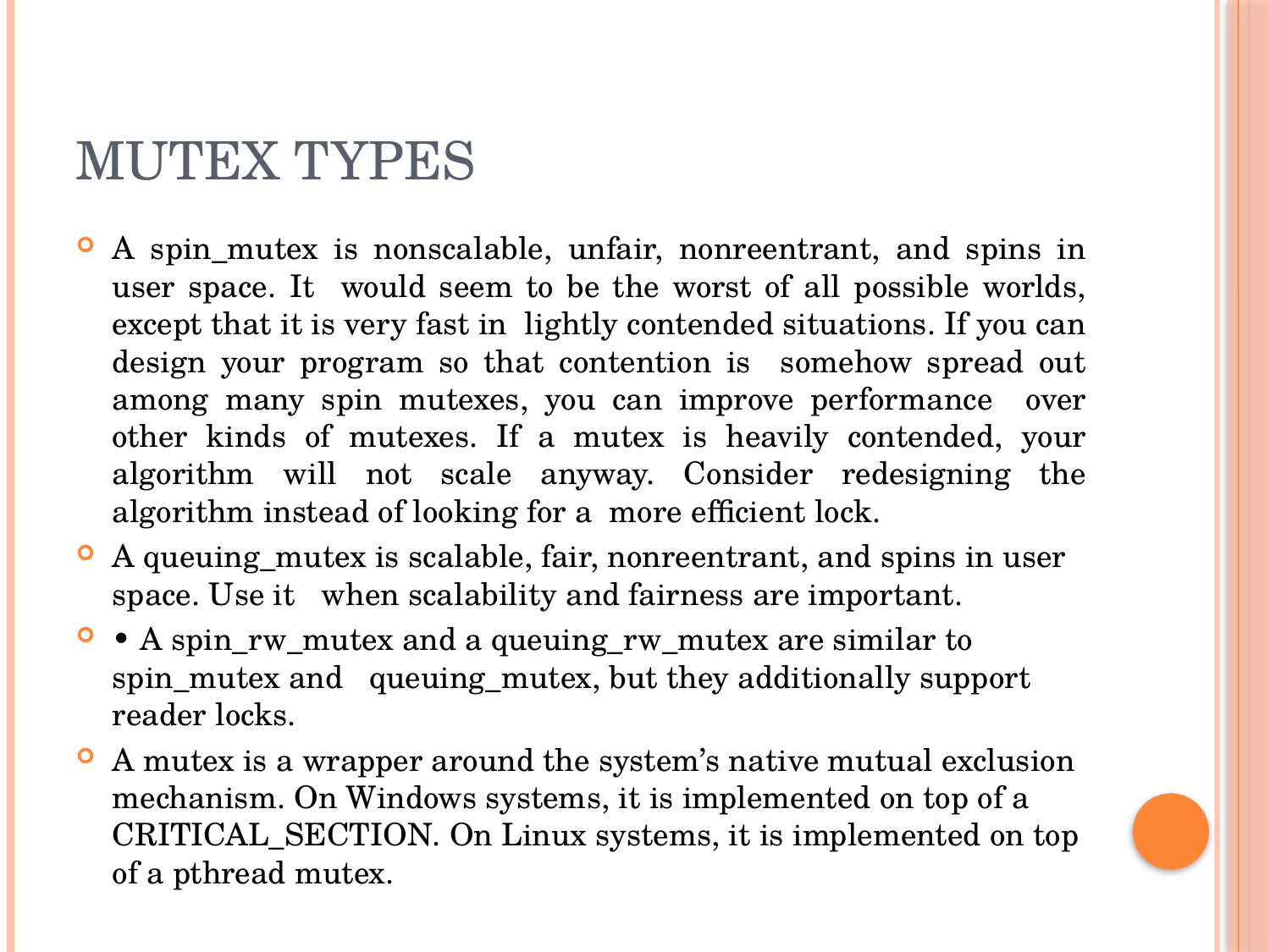

# MUTEX TYPES
A spin_mutex is nonscalable, unfair, nonreentrant, and spins in user space. It  would seem to be the worst of all possible worlds, except that it is very fast in  lightly contended situations. If you can design your program so that contention is  somehow spread out among many spin mutexes, you can improve performance  over other kinds of mutexes. If a mutex is heavily contended, your algorithm will not scale anyway. Consider redesigning the algorithm instead of looking for a  more efficient lock.
A queuing_mutex is scalable, fair, nonreentrant, and spins in user space. Use it   when scalability and fairness are important.
• A spin_rw_mutex and a queuing_rw_mutex are similar to spin_mutex and   queuing_mutex, but they additionally support reader locks.
A mutex is a wrapper around the system’s native mutual exclusion mechanism. On Windows systems, it is implemented on top of a CRITICAL_SECTION. On Linux systems, it is implemented on top of a pthread mutex.